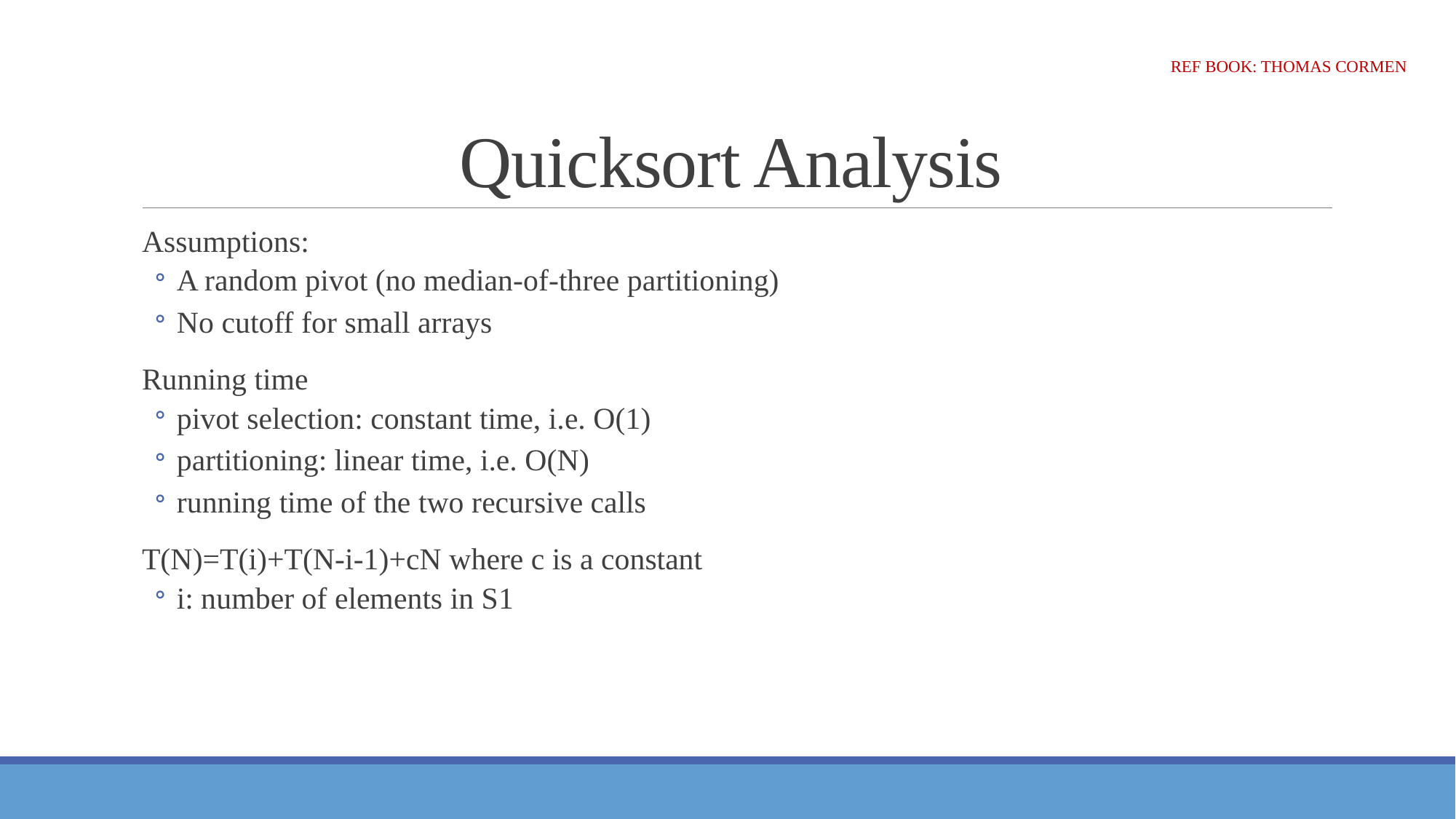

# Quicksort Analysis
Ref Book: Thomas Cormen
Assumptions:
A random pivot (no median-of-three partitioning)
No cutoff for small arrays
Running time
pivot selection: constant time, i.e. O(1)
partitioning: linear time, i.e. O(N)
running time of the two recursive calls
T(N)=T(i)+T(N-i-1)+cN where c is a constant
i: number of elements in S1